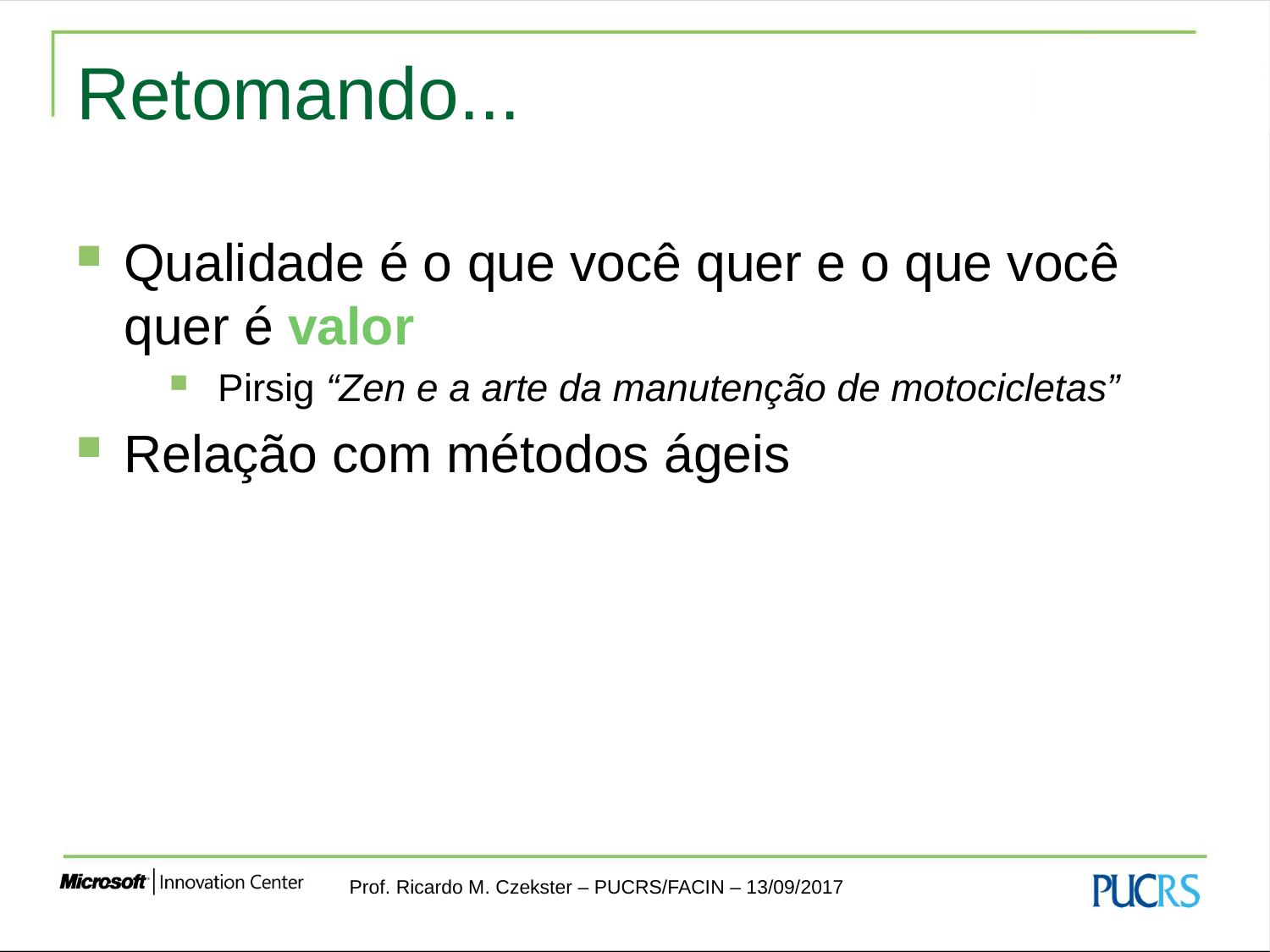

# Retomando...
Qualidade é o que você quer e o que você quer é valor
Pirsig “Zen e a arte da manutenção de motocicletas”
Relação com métodos ágeis